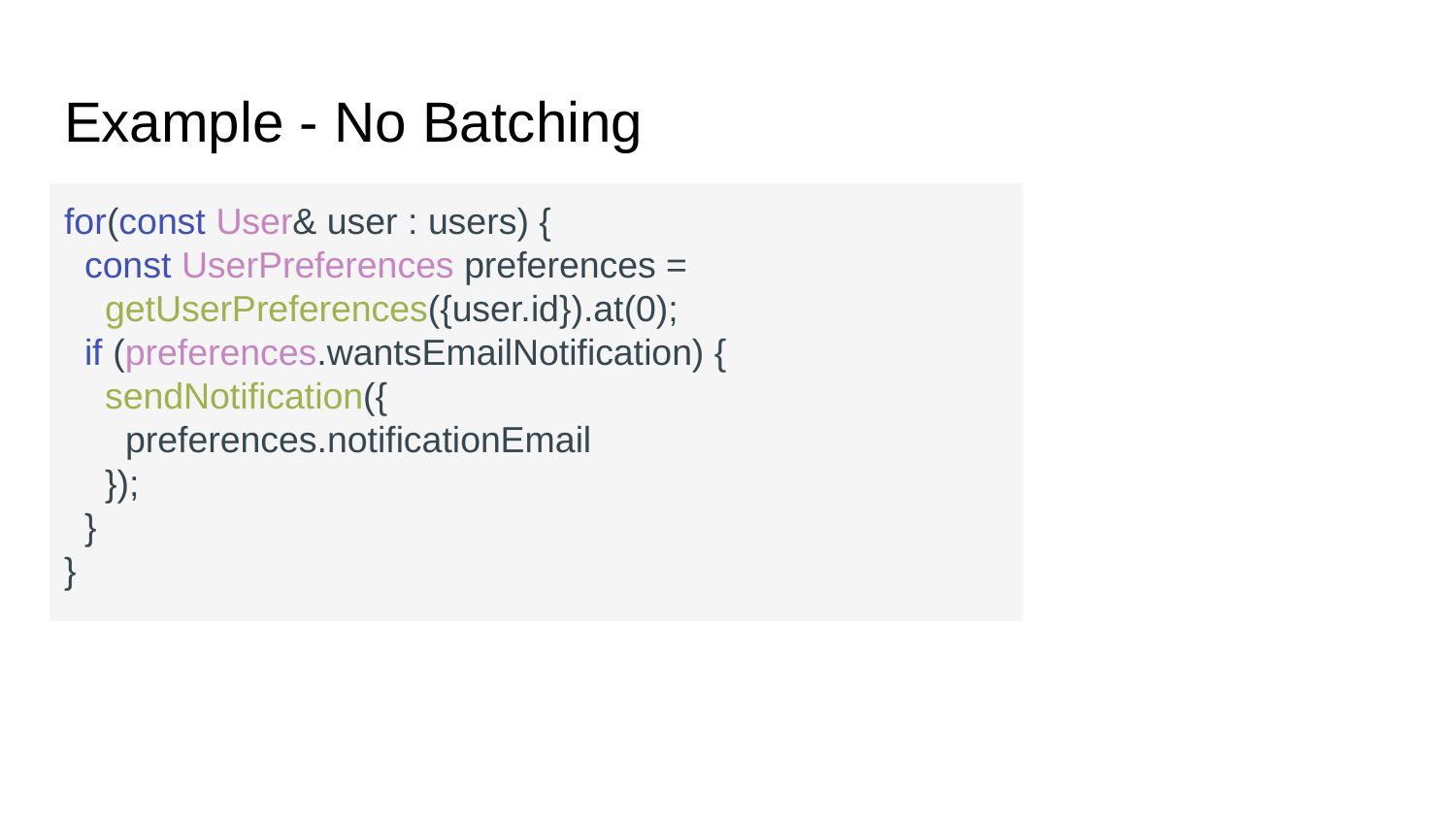

# Example - No Batching
for(const User& user : users) {
  const UserPreferences preferences =
    getUserPreferences({user.id}).at(0);
  if (preferences.wantsEmailNotification) {
    sendNotification({
      preferences.notificationEmail
    });
  }
}